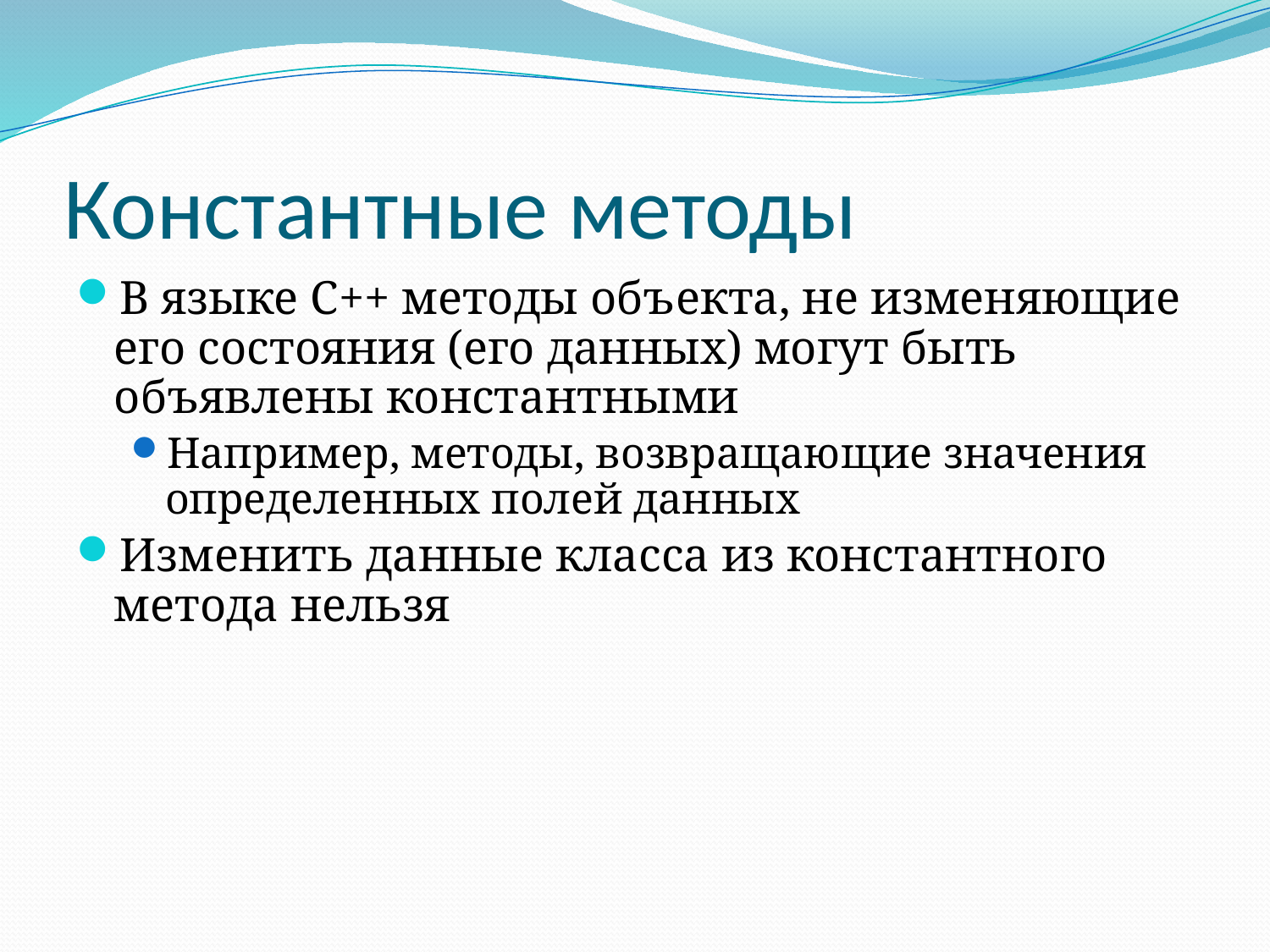

# Константные методы
В языке C++ методы объекта, не изменяющие его состояния (его данных) могут быть объявлены константными
Например, методы, возвращающие значения определенных полей данных
Изменить данные класса из константного метода нельзя